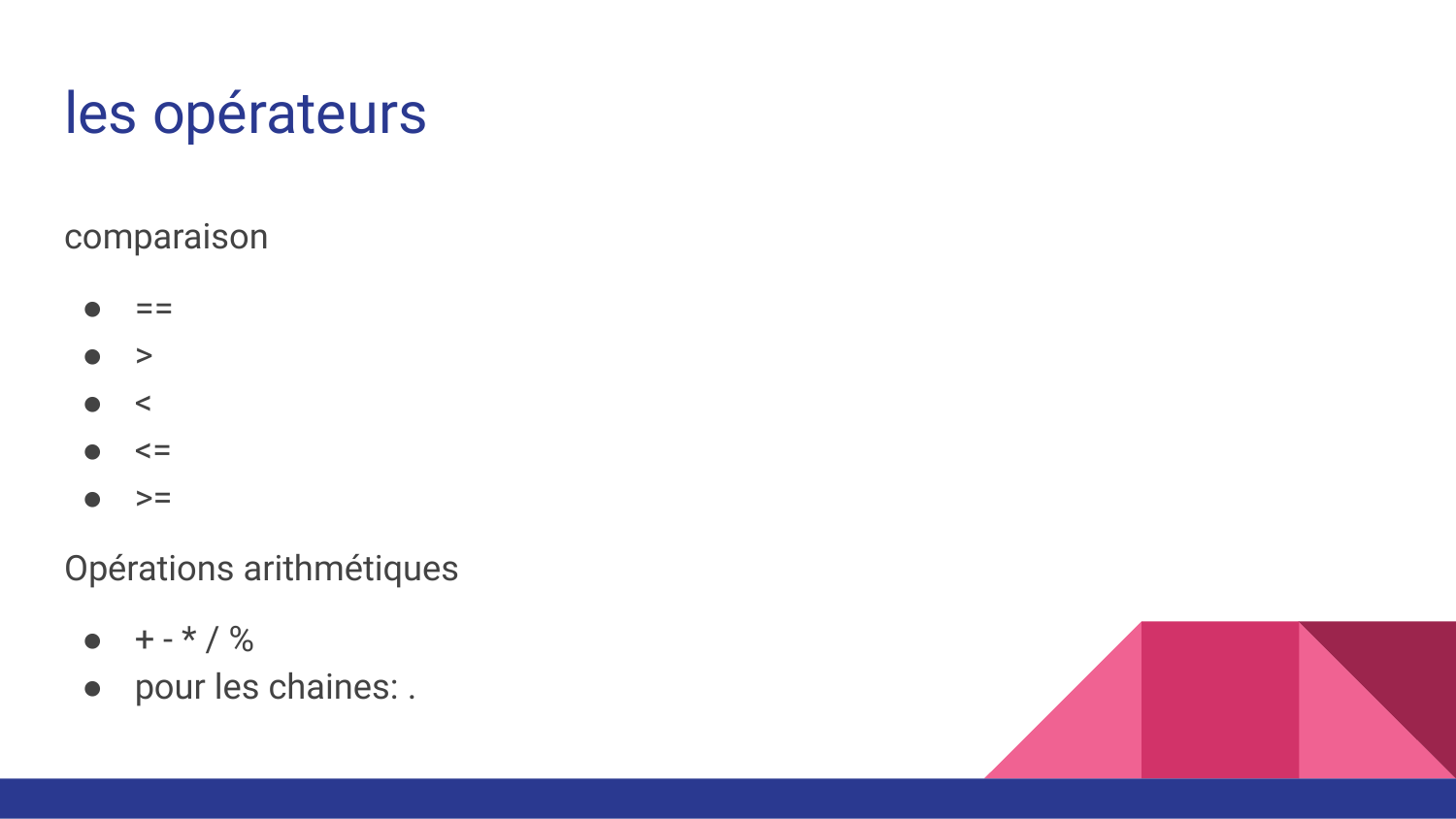

# les opérateurs
comparaison
==
>
<
<=
>=
Opérations arithmétiques
+ - * / %
pour les chaines: .